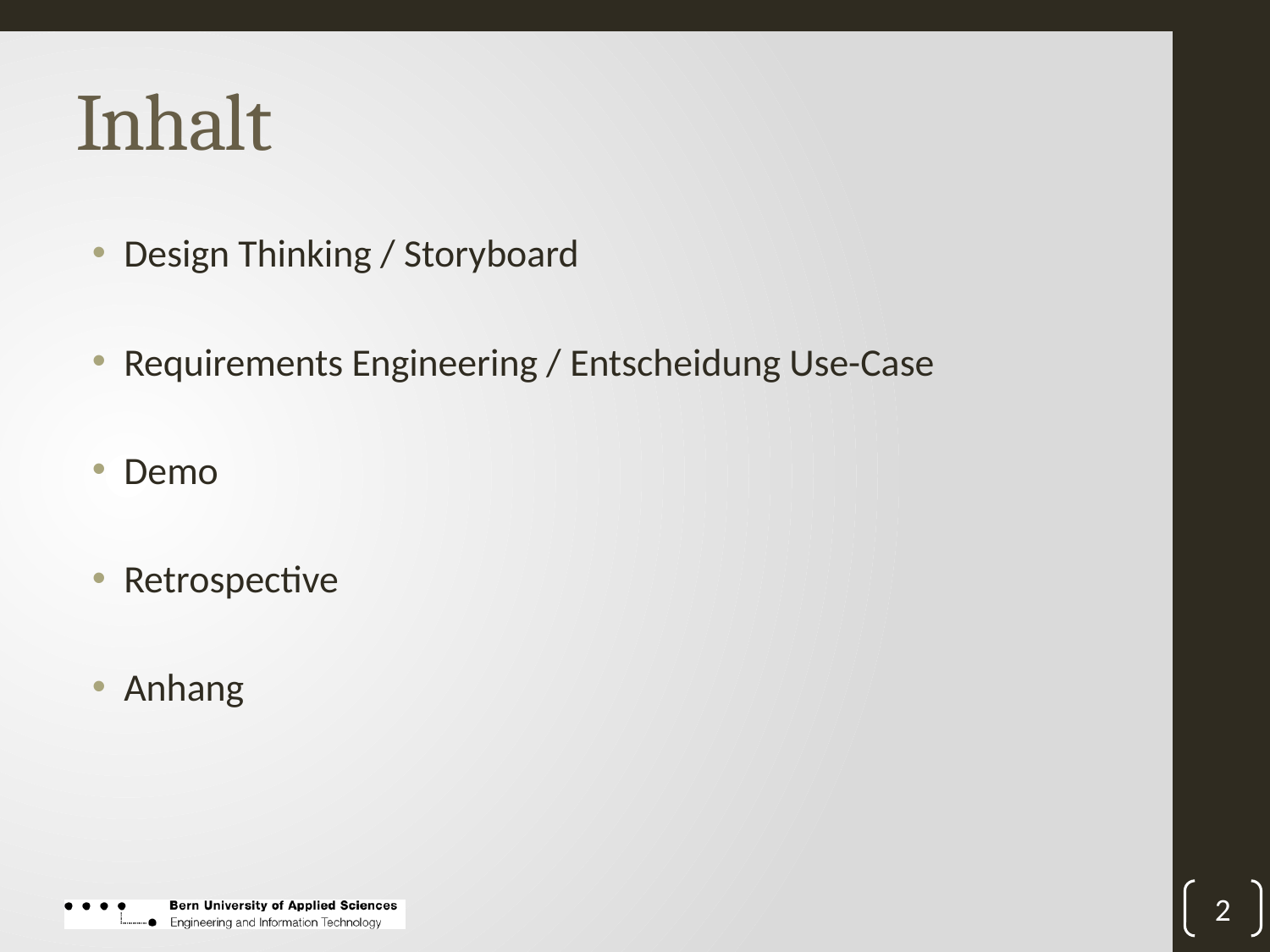

# Inhalt
Design Thinking / Storyboard

Requirements Engineering / Entscheidung Use-Case

Demo

Retrospective

Anhang
2